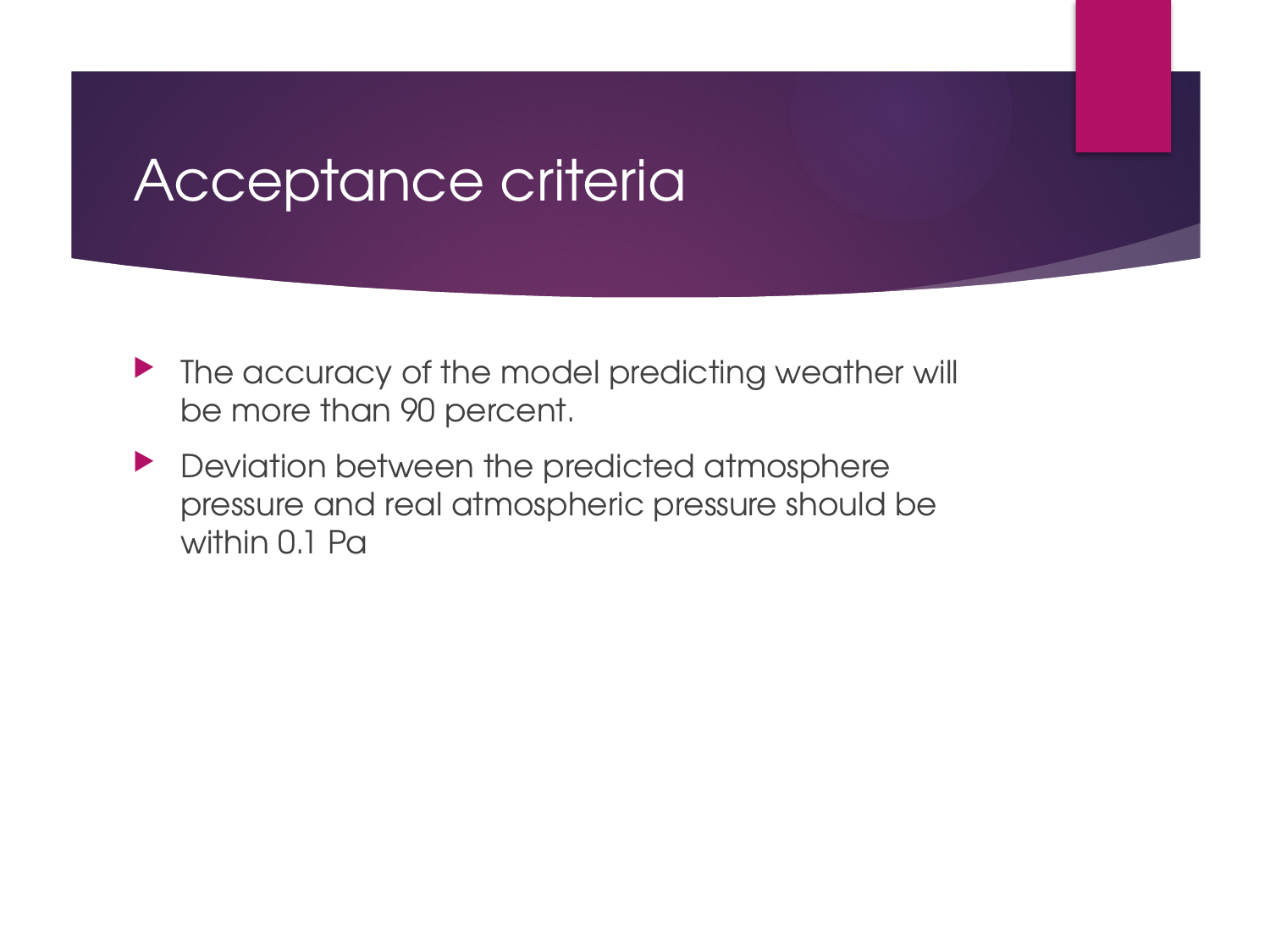

# Acceptance criteria
The accuracy of the model predicting weather will be more than 90 percent.
Deviation between the predicted atmosphere pressure and real atmospheric pressure should be within 0.1 Pa